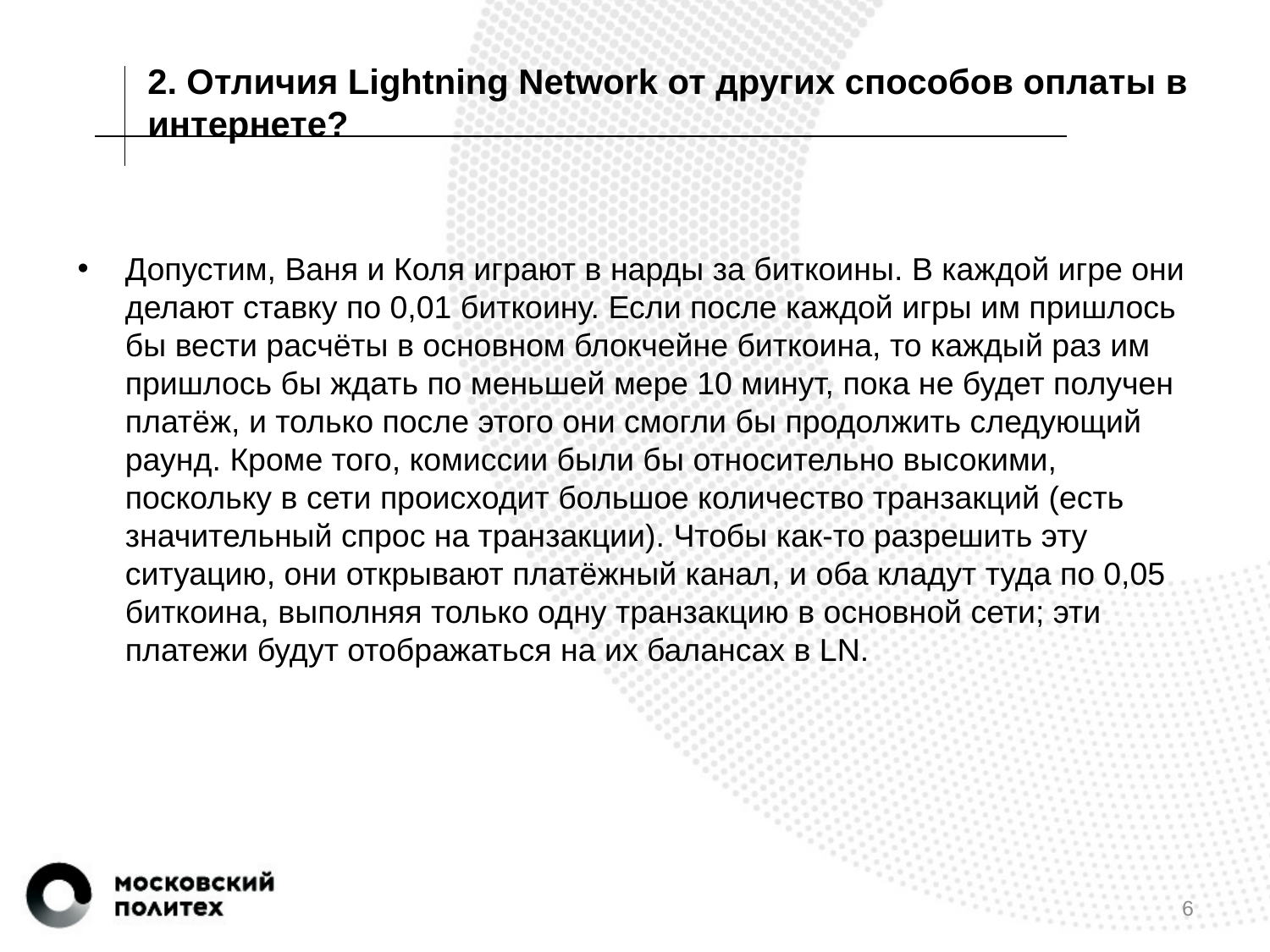

2. Отличия Lightning Network от других способов оплаты в интернете?
#
Допустим, Ваня и Коля играют в нарды за биткоины. В каждой игре они делают ставку по 0,01 биткоину. Если после каждой игры им пришлось бы вести расчёты в основном блокчейне биткоина, то каждый раз им пришлось бы ждать по меньшей мере 10 минут, пока не будет получен платёж, и только после этого они смогли бы продолжить следующий раунд. Кроме того, комиссии были бы относительно высокими, поскольку в сети происходит большое количество транзакций (есть значительный спрос на транзакции). Чтобы как-то разрешить эту ситуацию, они открывают платёжный канал, и оба кладут туда по 0,05 биткоина, выполняя только одну транзакцию в основной сети; эти платежи будут отображаться на их балансах в LN.

6